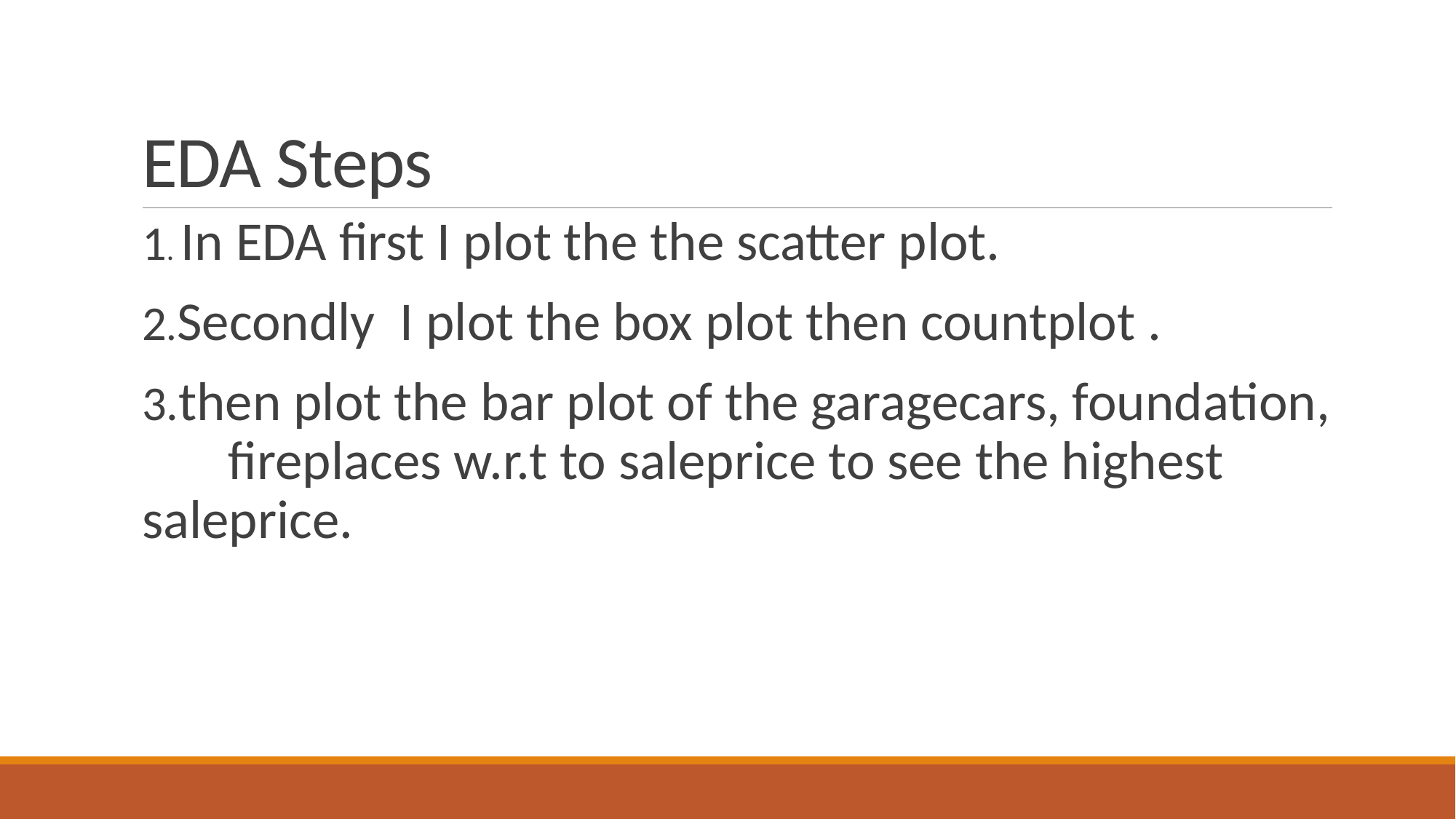

# EDA Steps
1. In EDA first I plot the the scatter plot.
2.Secondly  I plot the box plot then countplot .
3.then plot the bar plot of the garagecars, foundation,        fireplaces w.r.t to saleprice to see the highest saleprice.